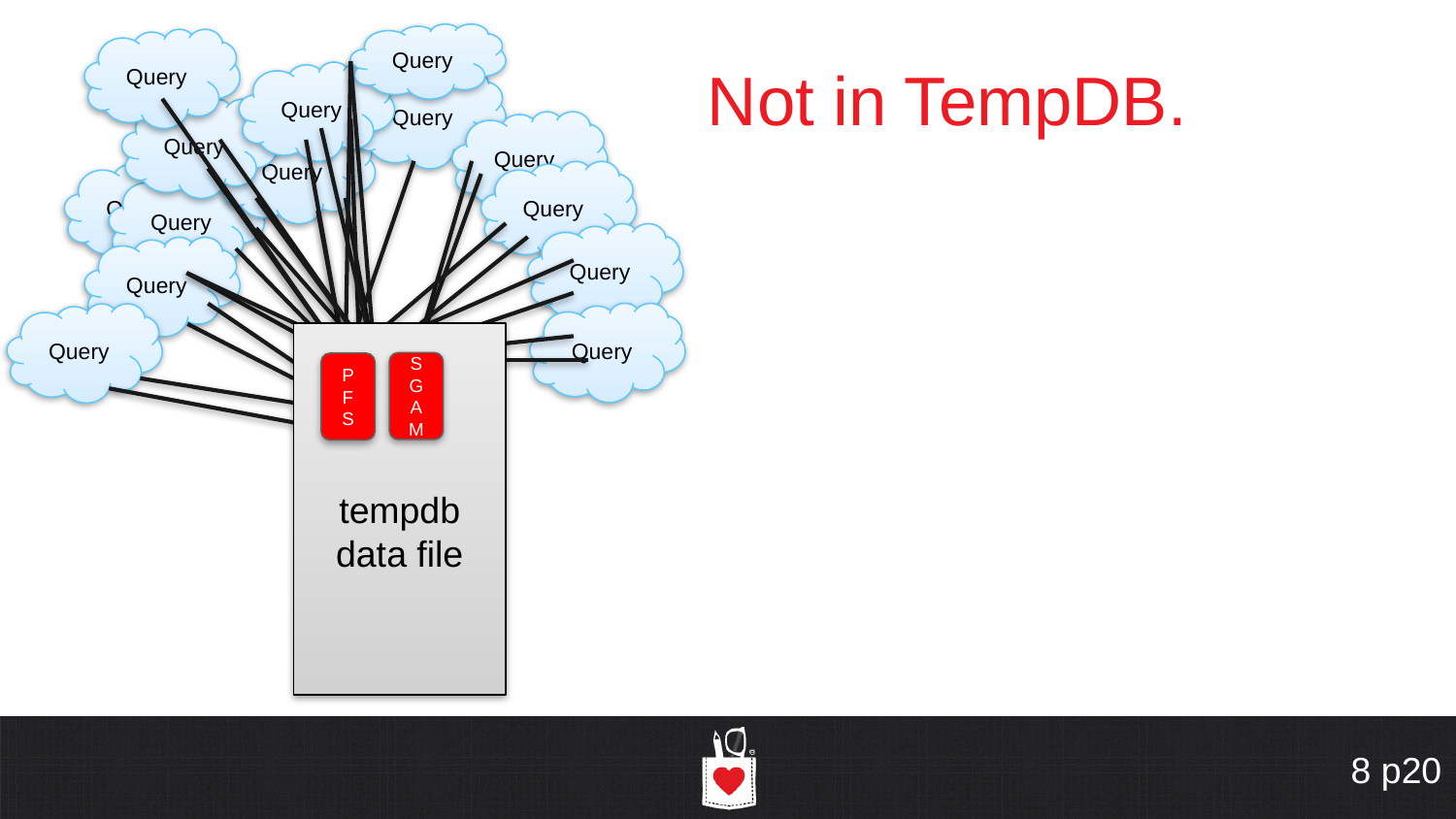

Query
Query
Query
# Not in TempDB.
Query
Query
Query
Query
Query
Query
Query
Query
Query
Query
Query

tempdb data file
S
GAM
PFS